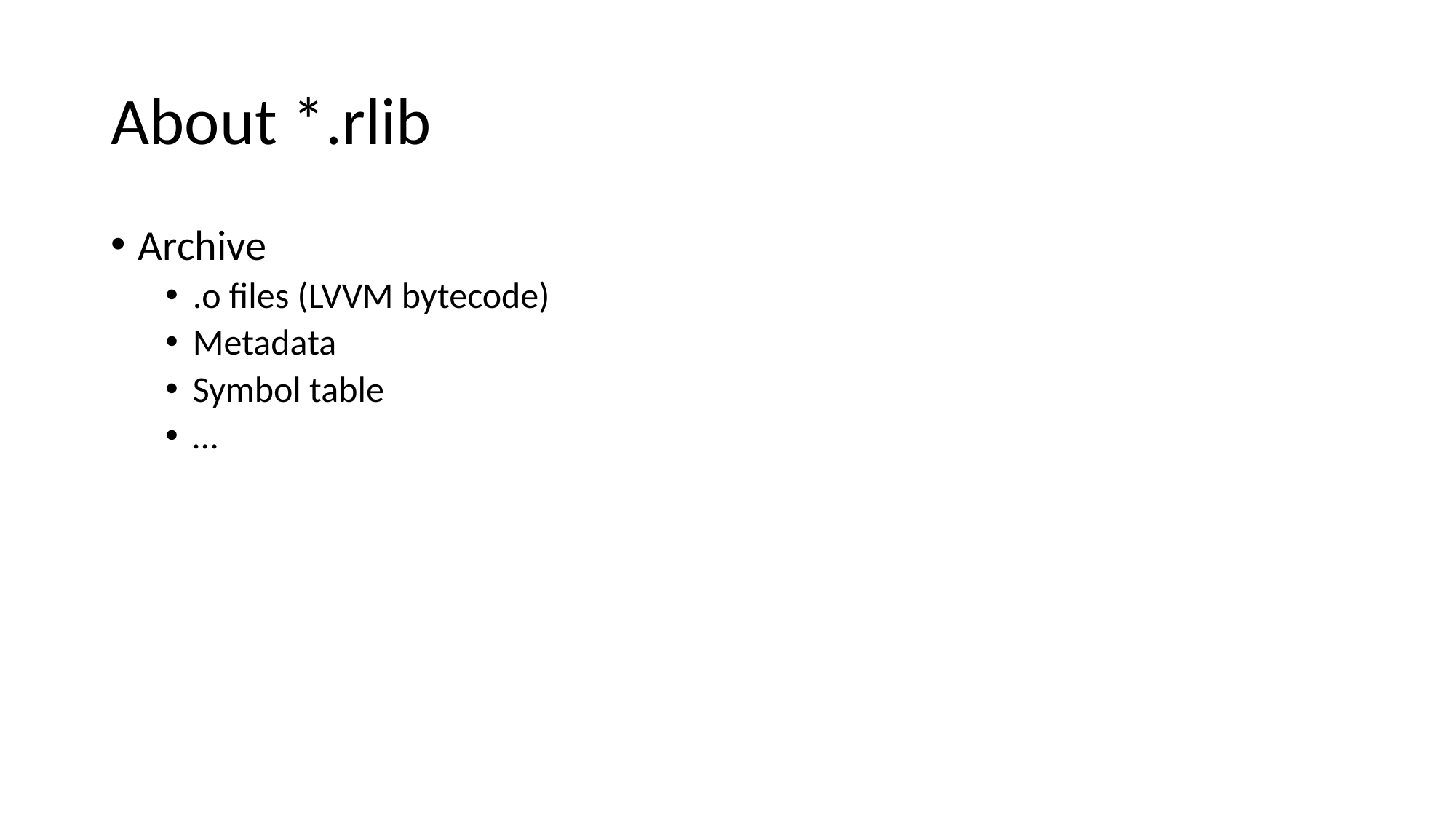

# About *.rlib
Archive
.o files (LVVM bytecode)
Metadata
Symbol table
…